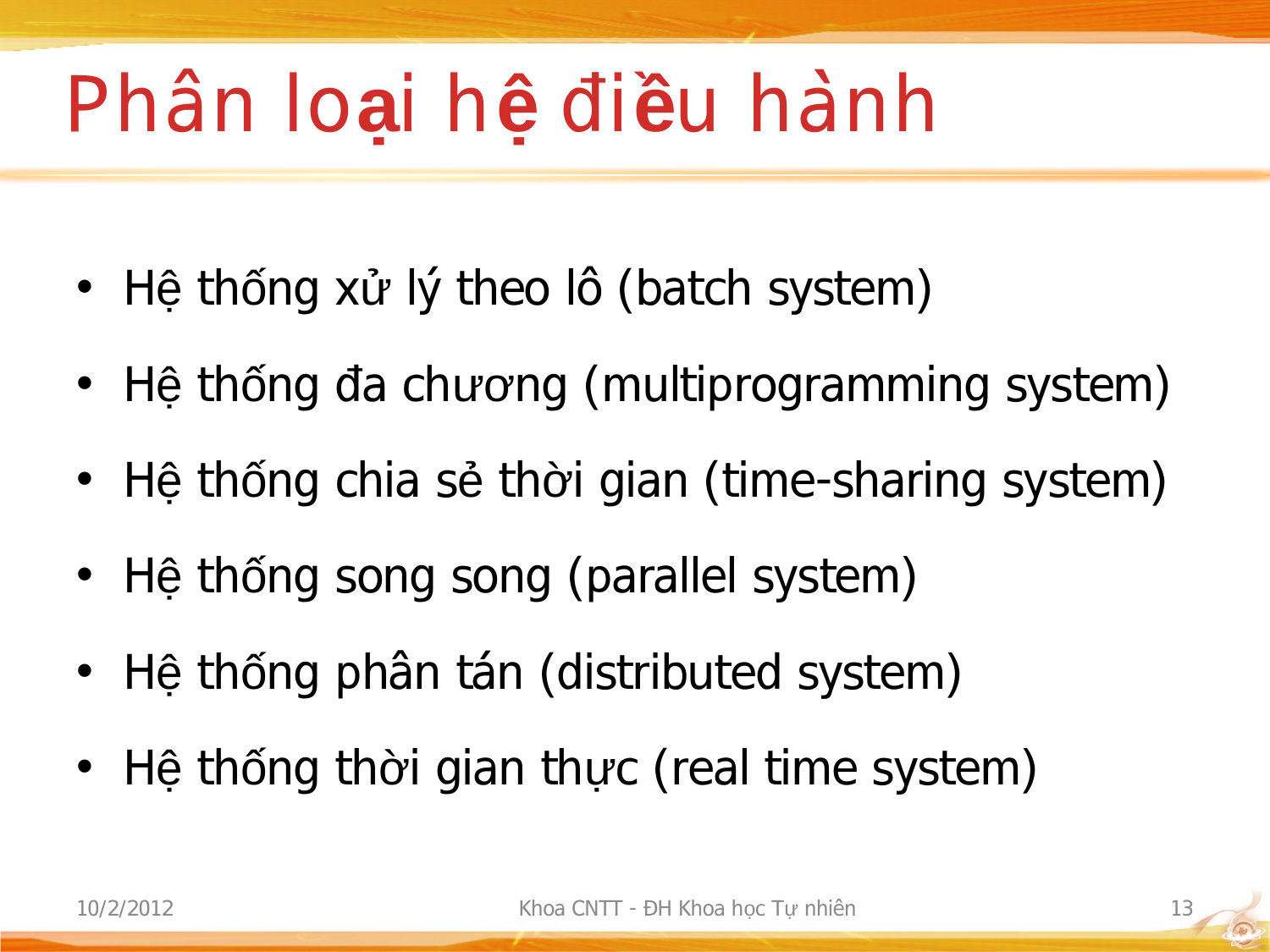

# Phân loại hệ điều hành
Hệ thống xử lý theo lô (batch system)
Hệ thống đa chương (multiprogramming system)
Hệ thống chia sẻ thời gian (time-sharing system)
Hệ thống song song (parallel system)
Hệ thống phân tán (distributed system)
Hệ thống thời gian thực (real time system)

10/2/2012
Khoa CNTT - ĐH Khoa học Tự nhiên
13